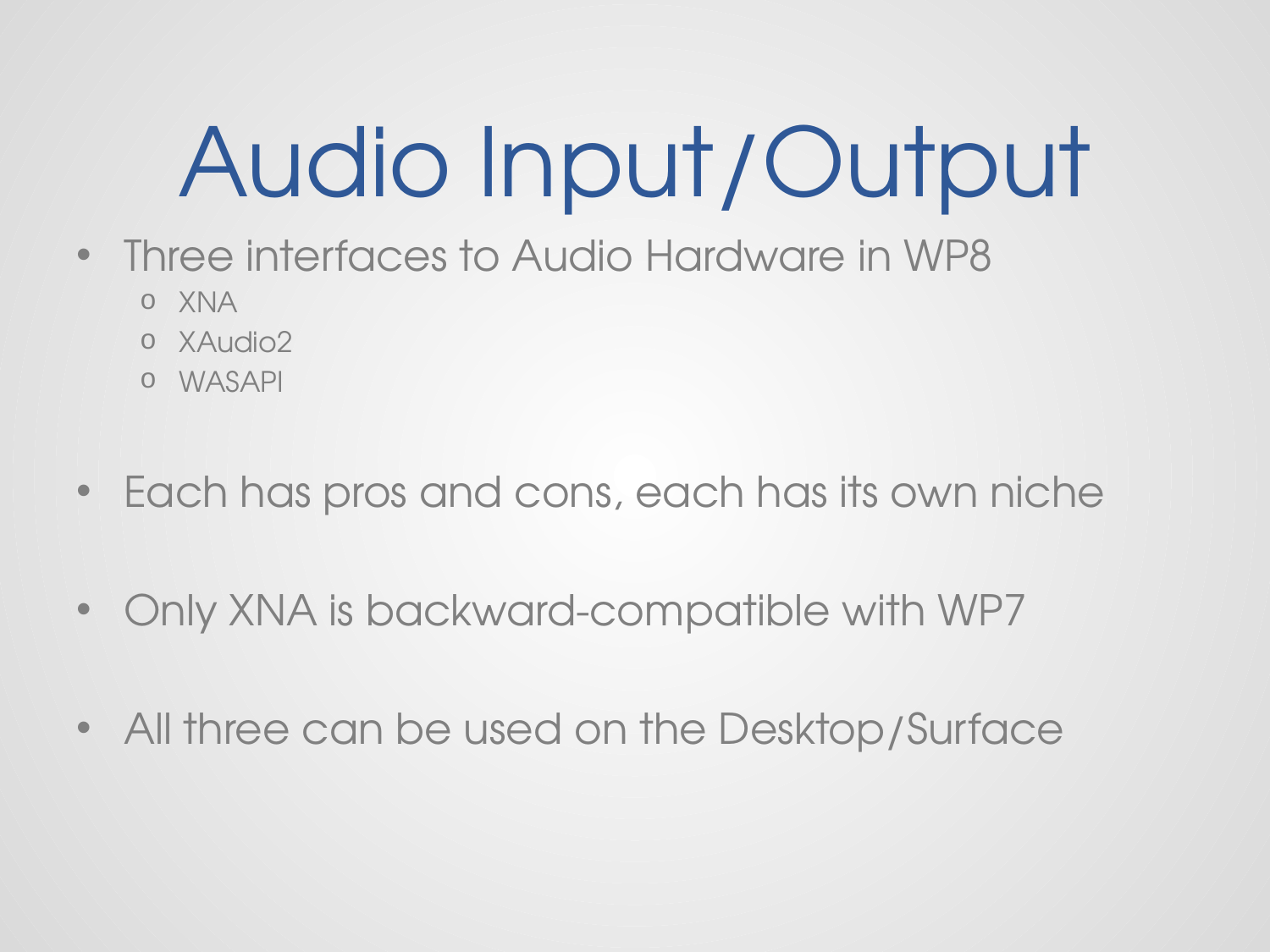

# Audio Input/Output
Three interfaces to Audio Hardware in WP8
XNA
XAudio2
WASAPI

Each has pros and cons, each has its own niche

Only XNA is backward-compatible with WP7

All three can be used on the Desktop/Surface